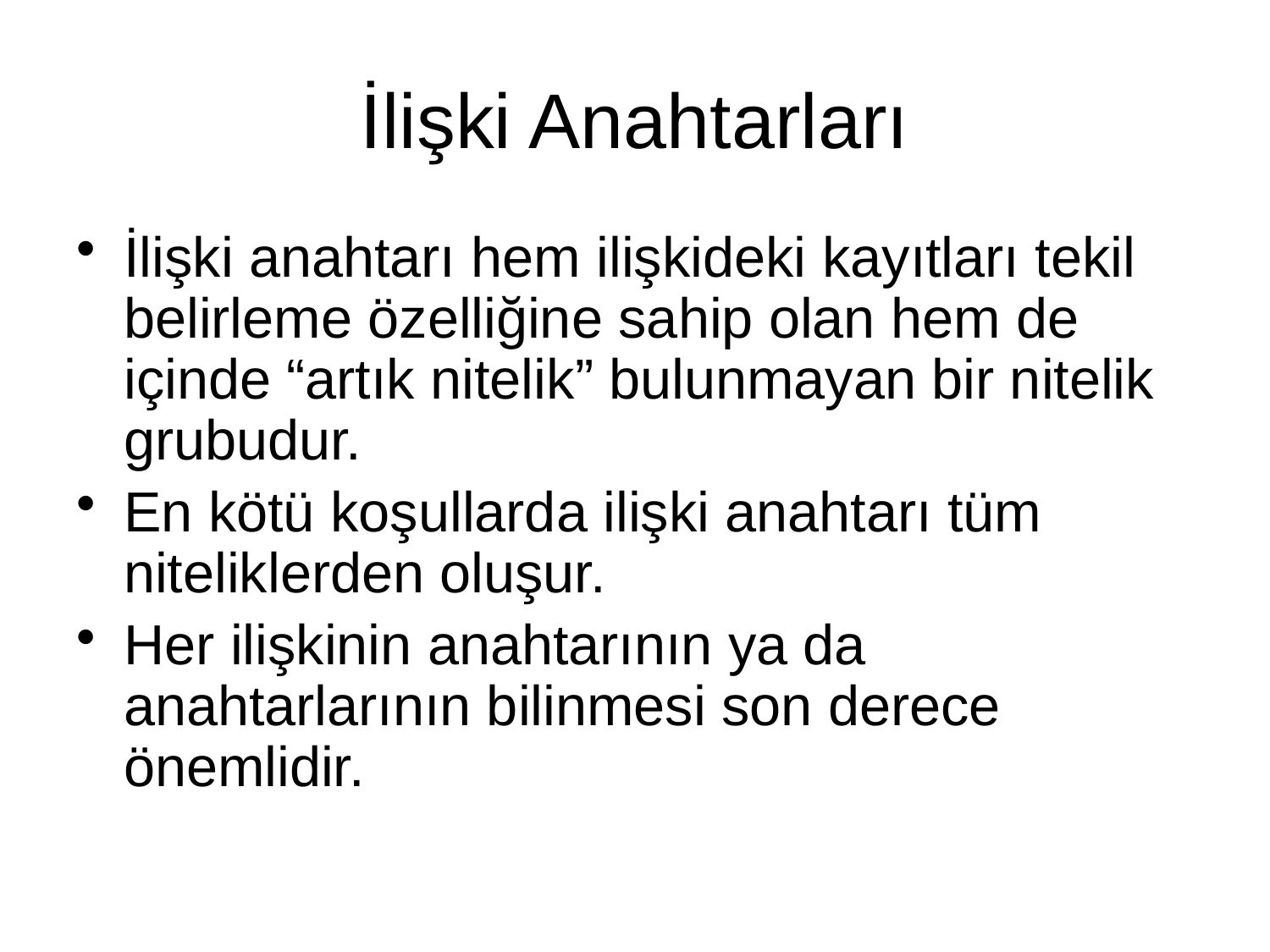

# İlişki Anahtarları
İlişki anahtarı hem ilişkideki kayıtları tekil belirleme özelliğine sahip olan hem de içinde “artık nitelik” bulunmayan bir nitelik grubudur.
En kötü koşullarda ilişki anahtarı tüm niteliklerden oluşur.
Her ilişkinin anahtarının ya da anahtarlarının bilinmesi son derece önemlidir.